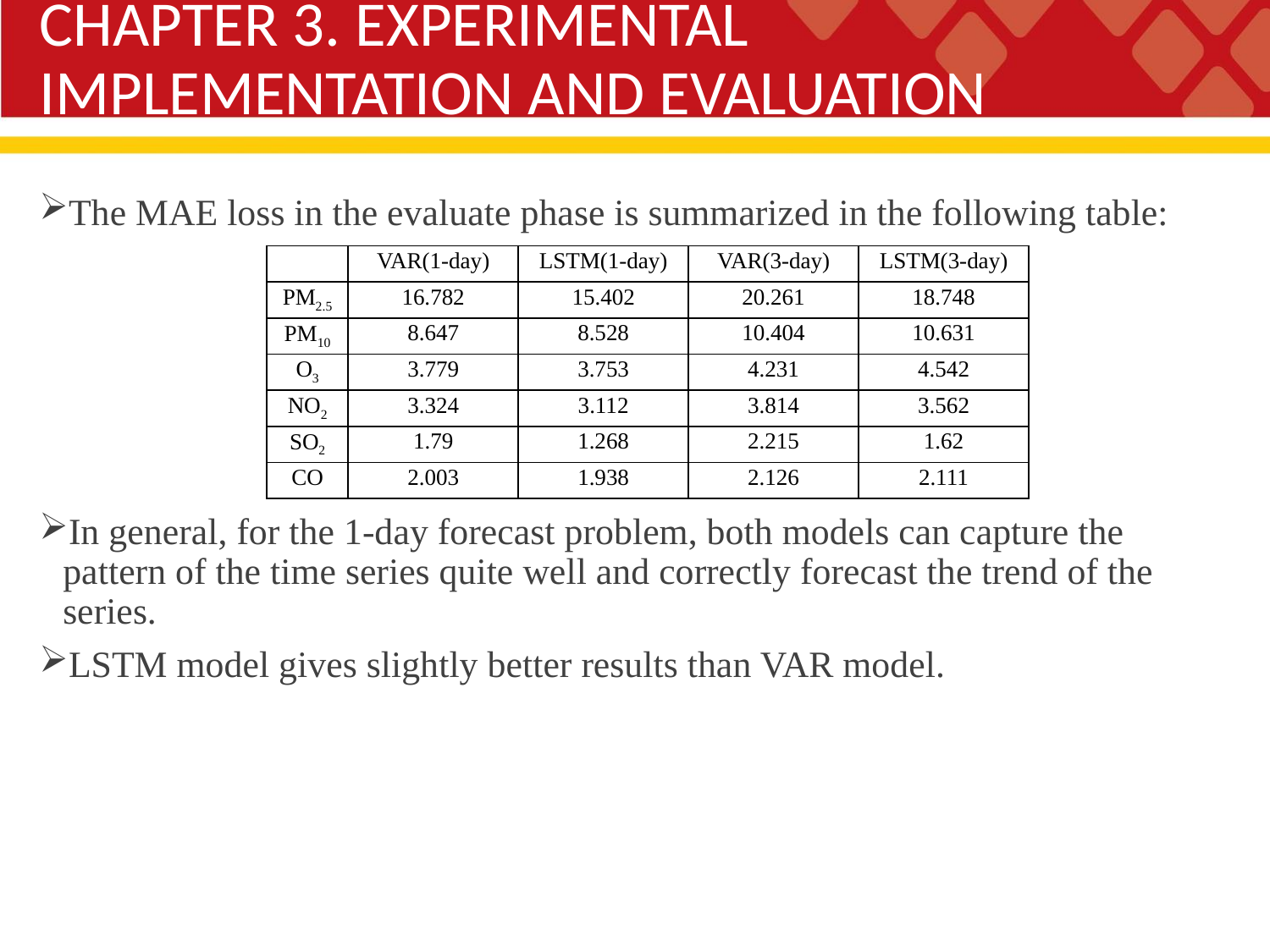

# CHAPTER 3. EXPERIMENTAL IMPLEMENTATION AND EVALUATION
The MAE loss in the evaluate phase is summarized in the following table:

In general, for the 1-day forecast problem, both models can capture the pattern of the time series quite well and correctly forecast the trend of the series.
LSTM model gives slightly better results than VAR model.

|  | VAR(1-day) | LSTM(1-day) | VAR(3-day) | LSTM(3-day) |
| --- | --- | --- | --- | --- |
| PM2.5 | 16.782 | 15.402 | 20.261 | 18.748 |
| PM10 | 8.647 | 8.528 | 10.404 | 10.631 |
| O3 | 3.779 | 3.753 | 4.231 | 4.542 |
| NO2 | 3.324 | 3.112 | 3.814 | 3.562 |
| SO2 | 1.79 | 1.268 | 2.215 | 1.62 |
| CO | 2.003 | 1.938 | 2.126 | 2.111 |